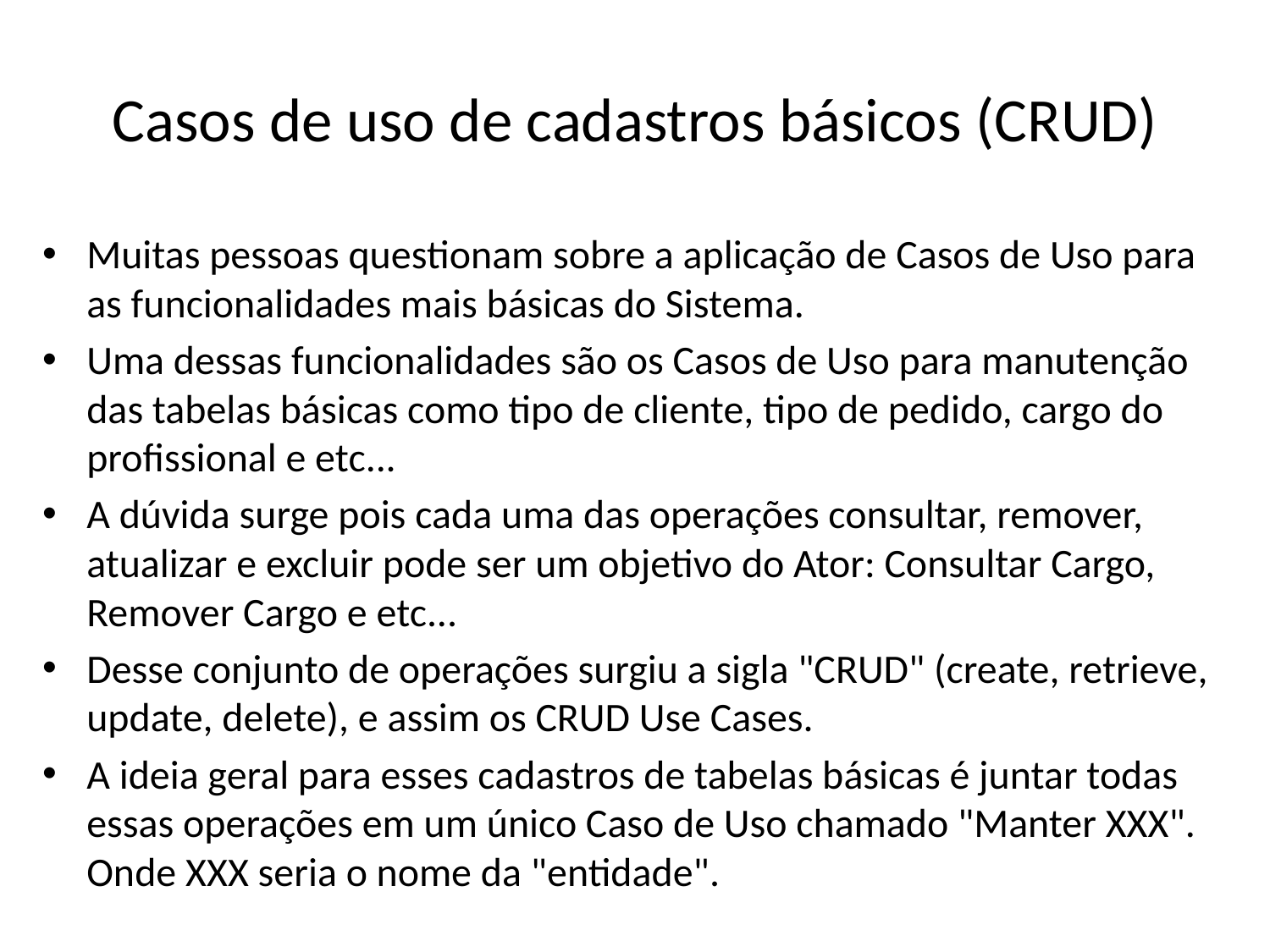

# Casos de uso de cadastros básicos (CRUD)
Muitas pessoas questionam sobre a aplicação de Casos de Uso para as funcionalidades mais básicas do Sistema.
Uma dessas funcionalidades são os Casos de Uso para manutenção das tabelas básicas como tipo de cliente, tipo de pedido, cargo do profissional e etc...
A dúvida surge pois cada uma das operações consultar, remover, atualizar e excluir pode ser um objetivo do Ator: Consultar Cargo, Remover Cargo e etc...
Desse conjunto de operações surgiu a sigla "CRUD" (create, retrieve, update, delete), e assim os CRUD Use Cases.
A ideia geral para esses cadastros de tabelas básicas é juntar todas essas operações em um único Caso de Uso chamado "Manter XXX". Onde XXX seria o nome da "entidade".